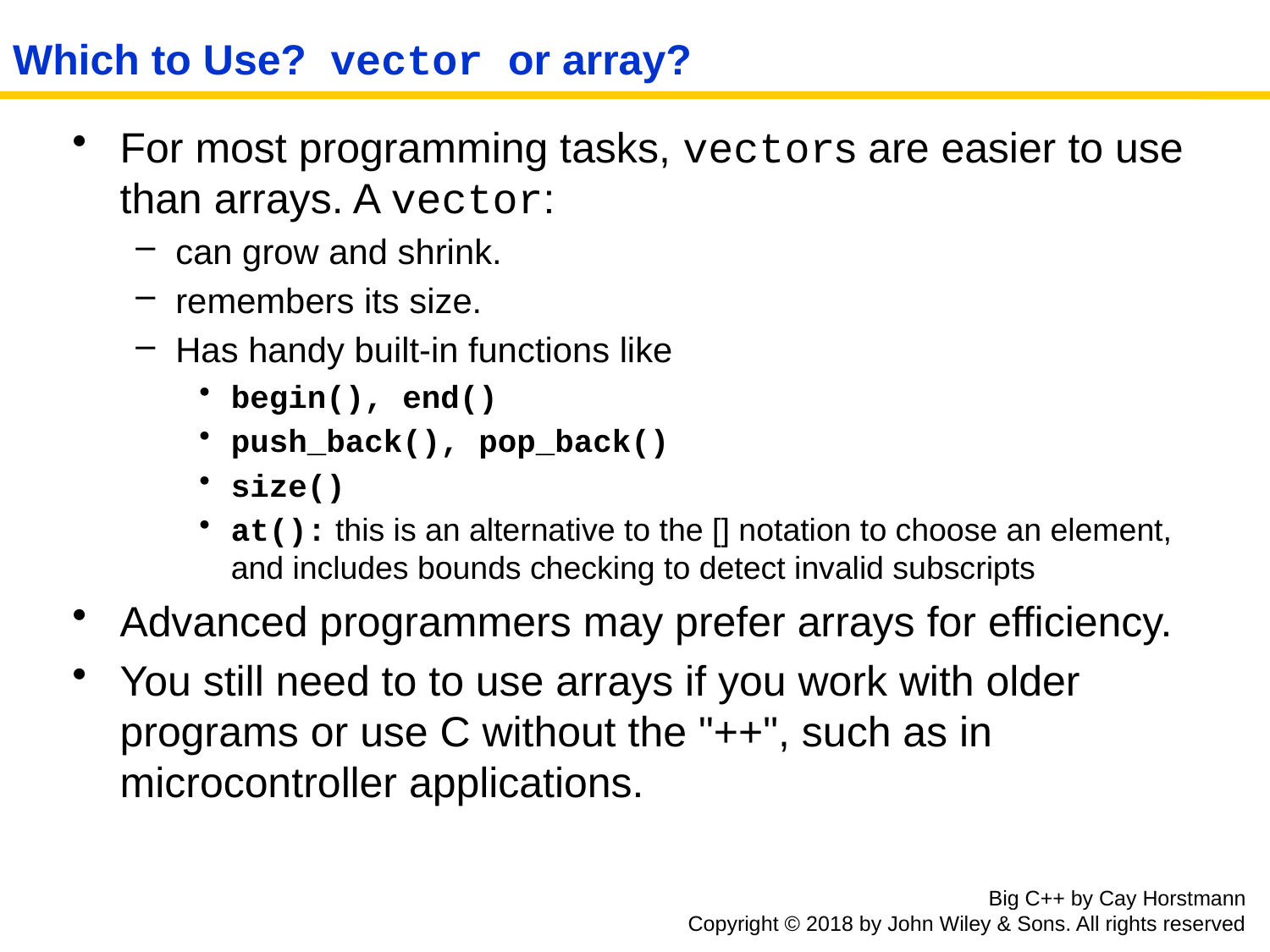

# Which to Use?  vector or array?
For most programming tasks, vectors are easier to use than arrays. A vector:
can grow and shrink.
remembers its size.
Has handy built-in functions like
begin(), end()
push_back(), pop_back()
size()
at(): this is an alternative to the [] notation to choose an element, and includes bounds checking to detect invalid subscripts
Advanced programmers may prefer arrays for efficiency.
You still need to to use arrays if you work with older programs or use C without the "++", such as in microcontroller applications.
Big C++ by Cay Horstmann
Copyright © 2018 by John Wiley & Sons. All rights reserved